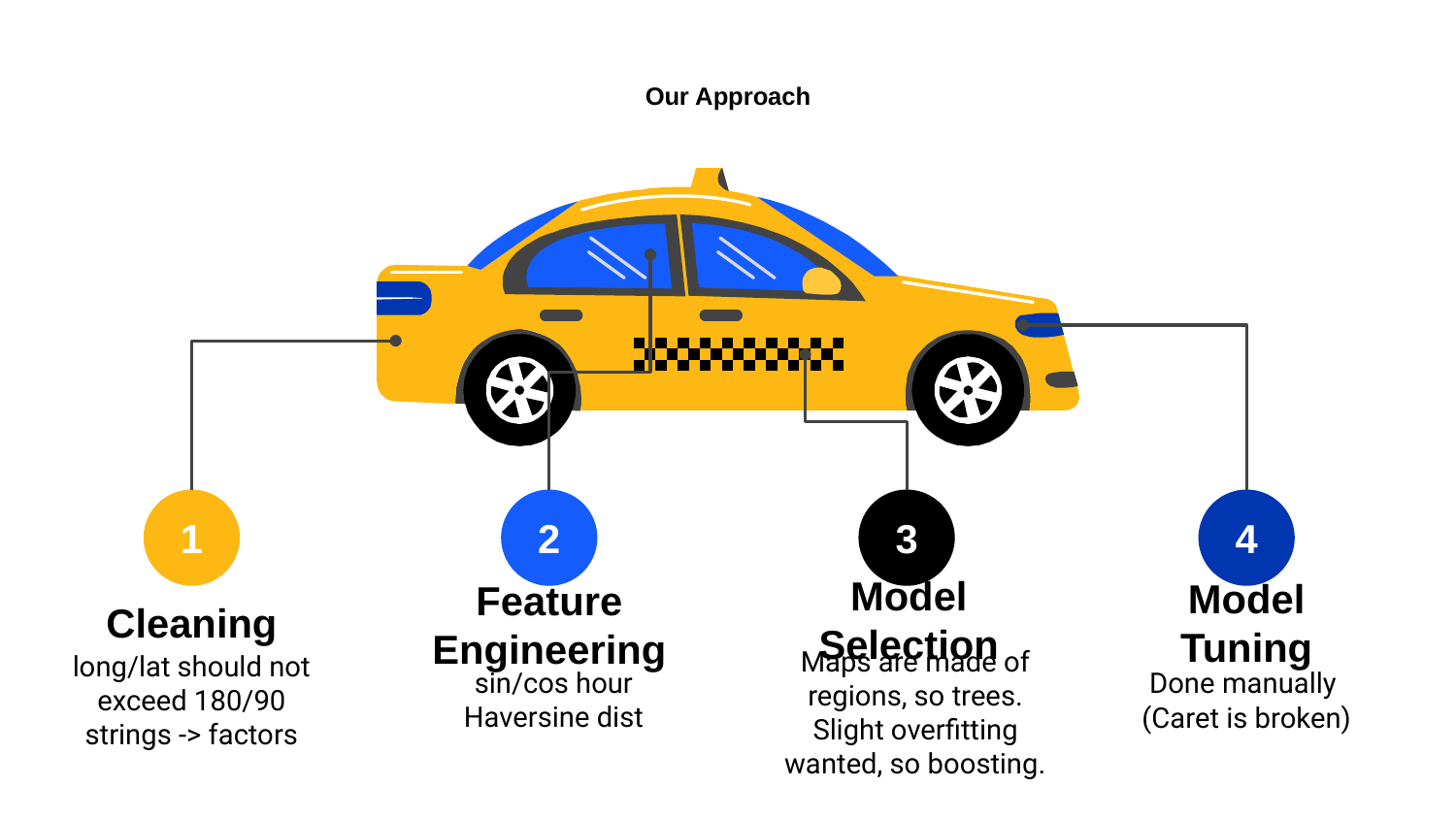

# Our Approach

1
Cleaning
long/lat should not exceed 180/90
strings -> factors
2
Feature Engineering
sin/cos hour
Haversine dist

3
Model Selection
Maps are made of regions, so trees.
Slight overfitting wanted, so boosting.
4
Model Tuning
Done manually
(Caret is broken)